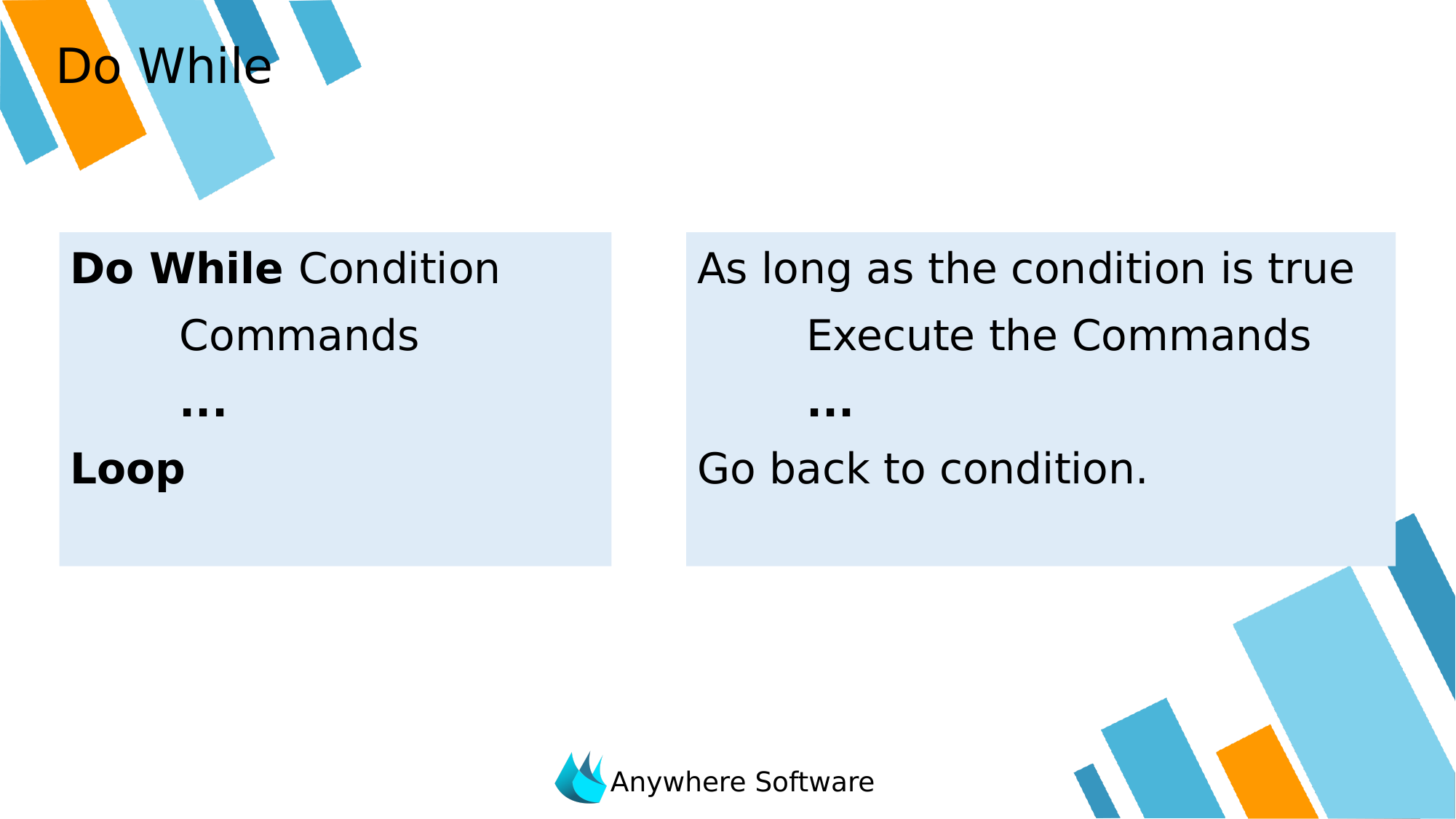

# Do While
Do While Condition
	Commands
	...
Loop

As long as the condition is true
	Execute the Commands
	...
Go back to condition.